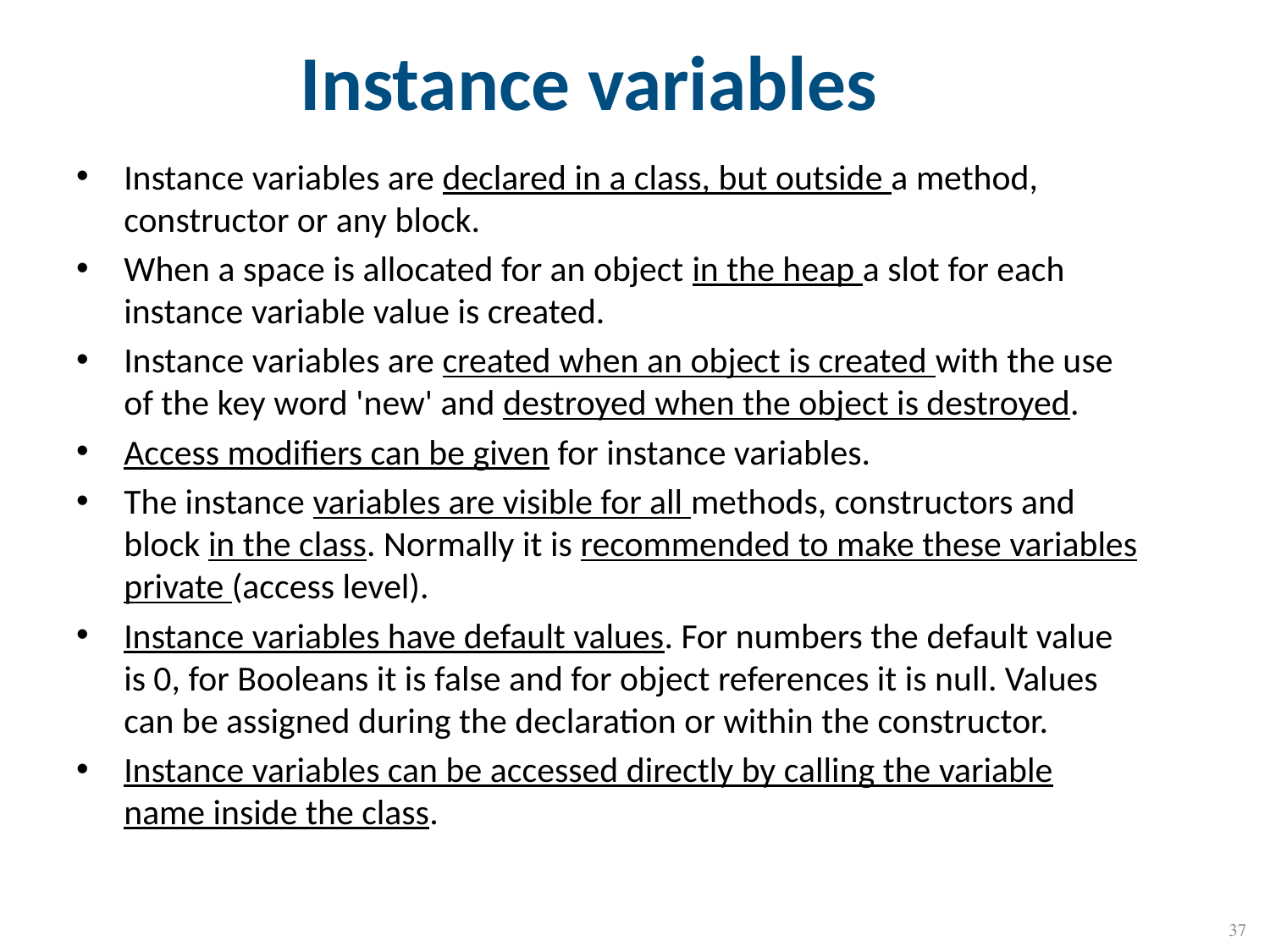

# Instance variables
Instance variables are declared in a class, but outside a method, constructor or any block.
When a space is allocated for an object in the heap a slot for each instance variable value is created.
Instance variables are created when an object is created with the use of the key word 'new' and destroyed when the object is destroyed.
Access modifiers can be given for instance variables.
The instance variables are visible for all methods, constructors and block in the class. Normally it is recommended to make these variables private (access level).
Instance variables have default values. For numbers the default value is 0, for Booleans it is false and for object references it is null. Values can be assigned during the declaration or within the constructor.
Instance variables can be accessed directly by calling the variable name inside the class.
CMPS 251 (Object-Oriented Programming), Mohammad Saleh, Spring 2015, CSE-CENG-QU
37